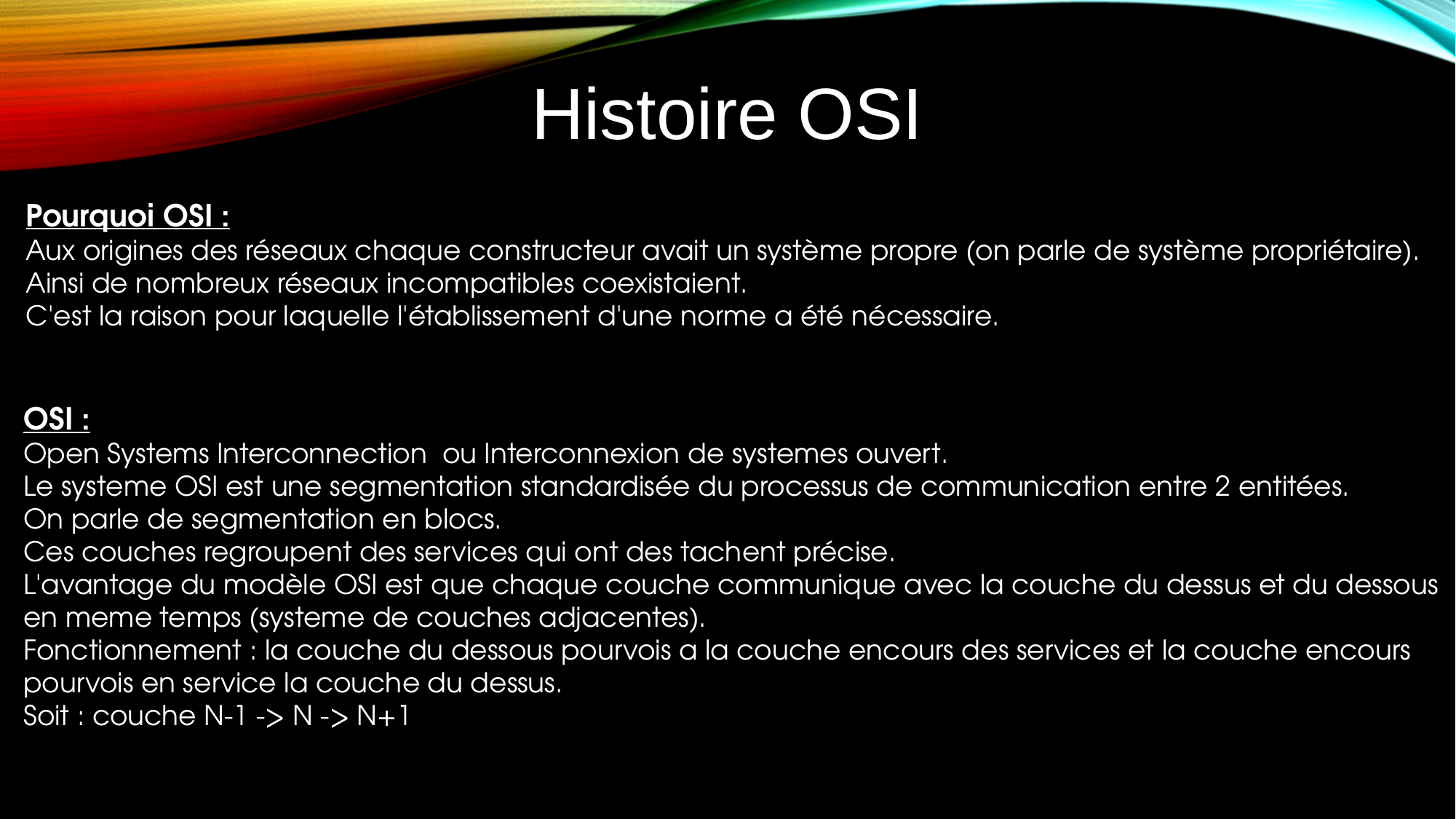

Histoire OSI
Pourquoi OSI :
Aux origines des réseaux chaque constructeur avait un système propre (on parle de système propriétaire).
Ainsi de nombreux réseaux incompatibles coexistaient.
C'est la raison pour laquelle l'établissement d'une norme a été nécessaire.
OSI :
Open Systems Interconnection  ou Interconnexion de systemes ouvert.
Le systeme OSI est une segmentation standardisée du processus de communication entre 2 entitées.
On parle de segmentation en blocs.
Ces couches regroupent des services qui ont des tachent précise.
L'avantage du modèle OSI est que chaque couche communique avec la couche du dessus et du dessous
en meme temps (systeme de couches adjacentes).
Fonctionnement : la couche du dessous pourvois a la couche encours des services et la couche encours
pourvois en service la couche du dessus.
Soit : couche N-1 -> N -> N+1